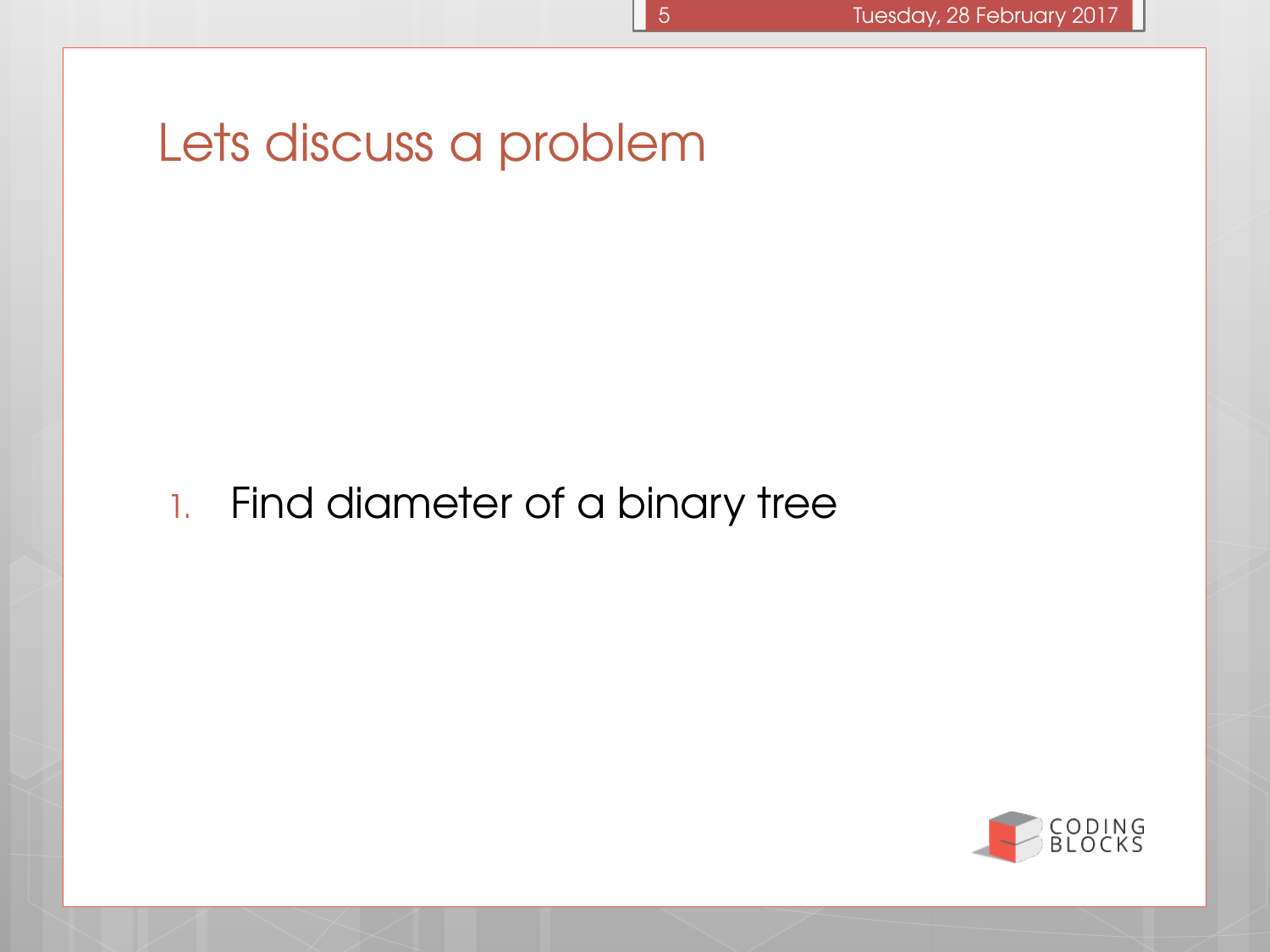

Tuesday, 28 February 2017
5
# Lets discuss a problem
Find diameter of a binary tree